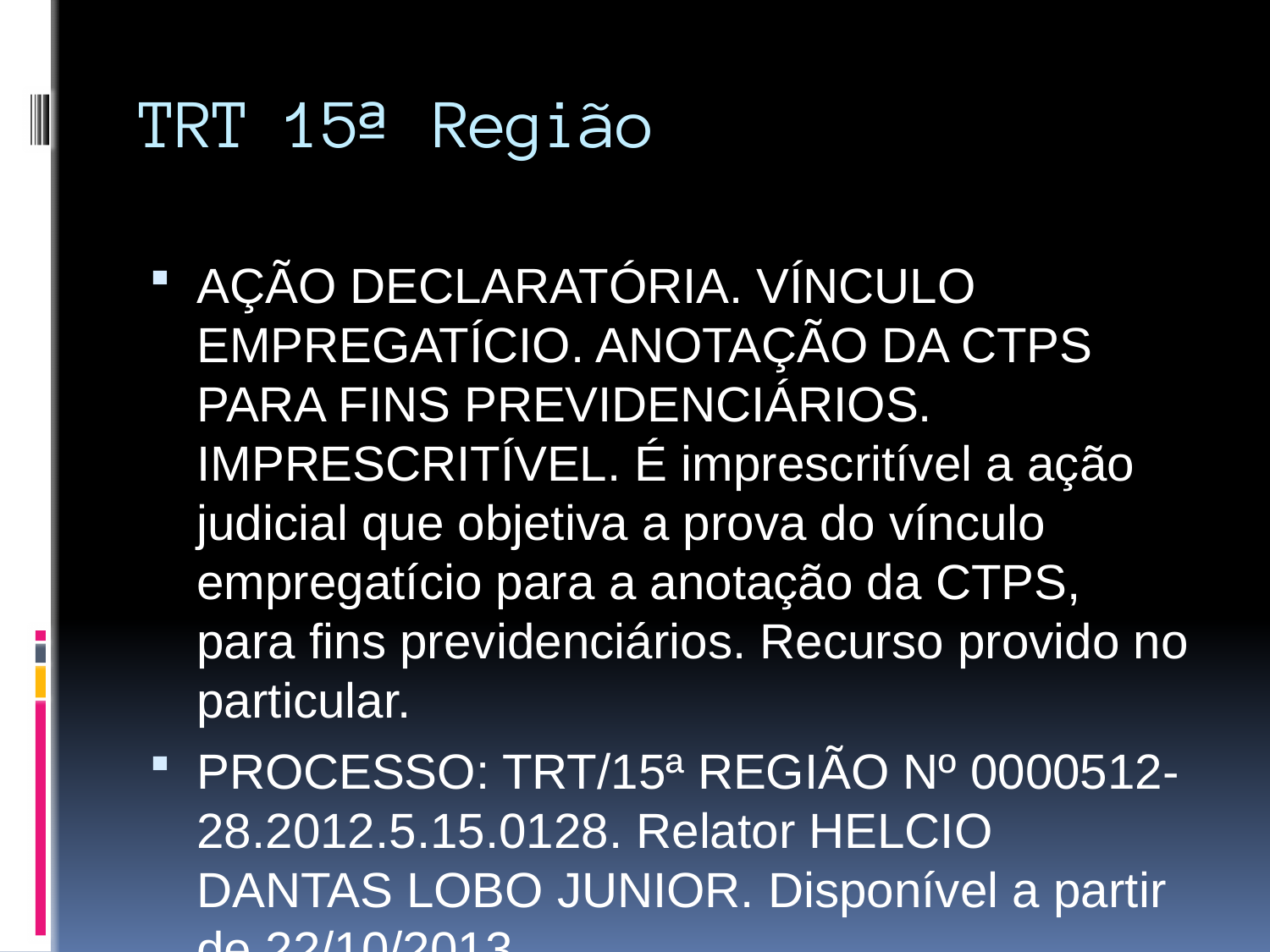

# TRT 15ª Região
AÇÃO DECLARATÓRIA. VÍNCULO EMPREGATÍCIO. ANOTAÇÃO DA CTPS PARA FINS PREVIDENCIÁRIOS. IMPRESCRITÍVEL. É imprescritível a ação judicial que objetiva a prova do vínculo empregatício para a anotação da CTPS, para fins previdenciários. Recurso provido no particular.
PROCESSO: TRT/15ª REGIÃO Nº 0000512-28.2012.5.15.0128. Relator HELCIO DANTAS LOBO JUNIOR. Disponível a partir de 22/10/2013.